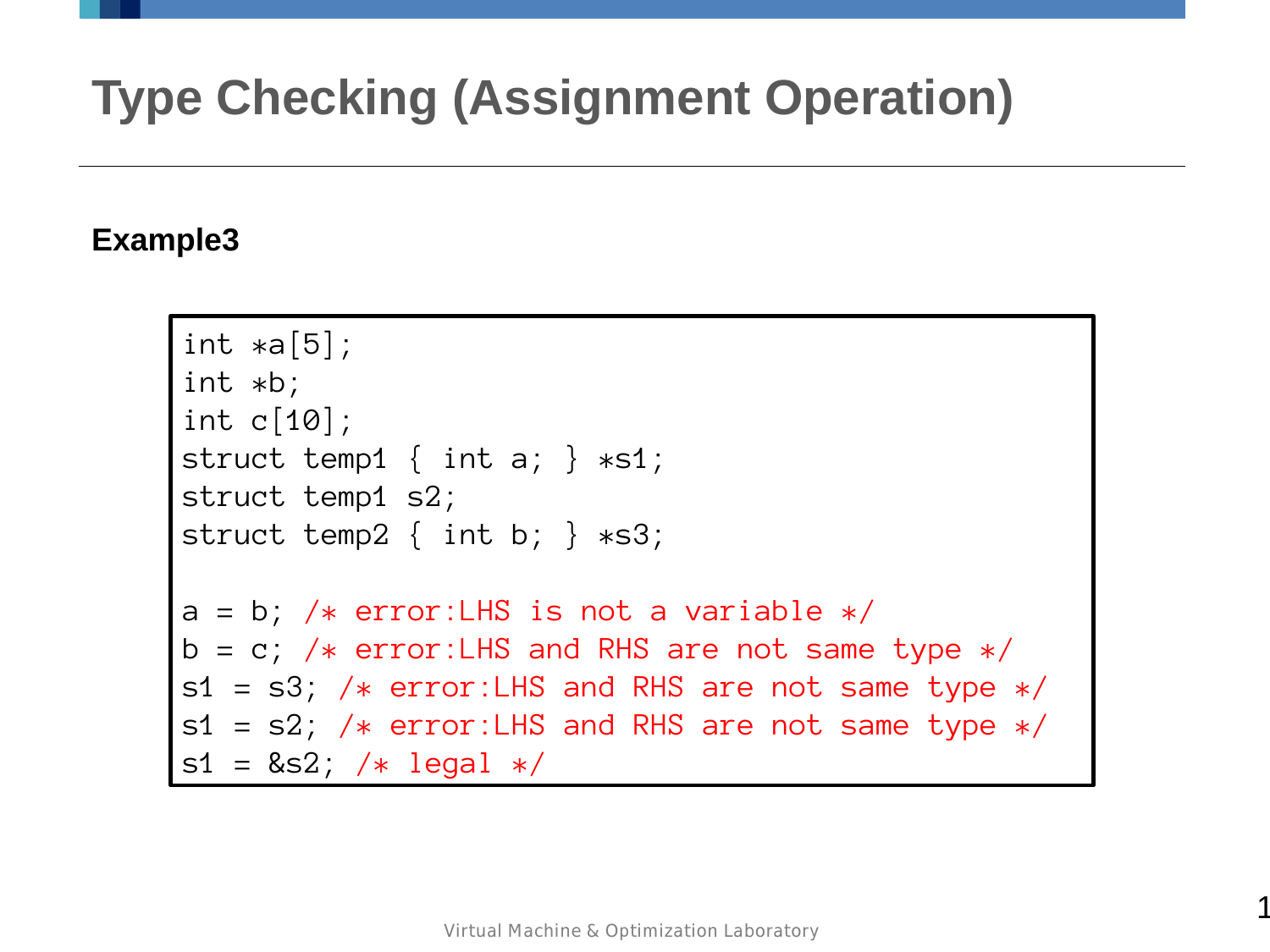

# Type Checking (Assignment Operation)
Example3
int *a[5];
int *b;
int c[10];
struct temp1 { int a; } *s1;
struct temp1 s2;
struct temp2 { int b; } *s3;

a = b; /* error:LHS is not a variable */
b = c; /* error:LHS and RHS are not same type */
s1 = s3; /* error:LHS and RHS are not same type */
s1 = s2; /* error:LHS and RHS are not same type */
s1 = &s2; /* legal */